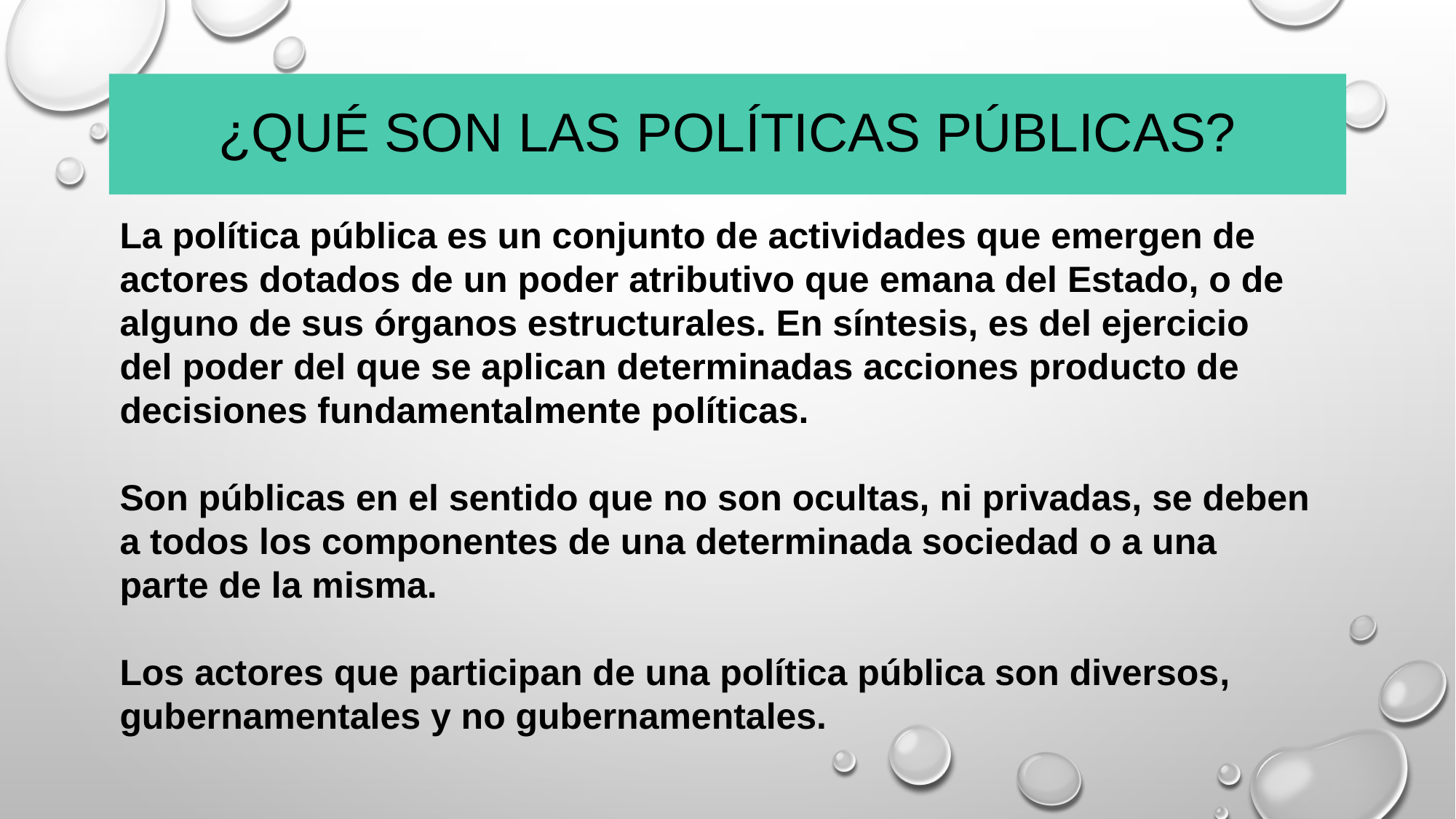

# ¿Qué son las políticas públicas?
La política pública es un conjunto de actividades que emergen de actores dotados de un poder atributivo que emana del Estado, o de alguno de sus órganos estructurales. En síntesis, es del ejercicio del poder del que se aplican determinadas acciones producto de decisiones fundamentalmente políticas.

Son públicas en el sentido que no son ocultas, ni privadas, se deben a todos los componentes de una determinada sociedad o a una parte de la misma.

Los actores que participan de una política pública son diversos, gubernamentales y no gubernamentales.